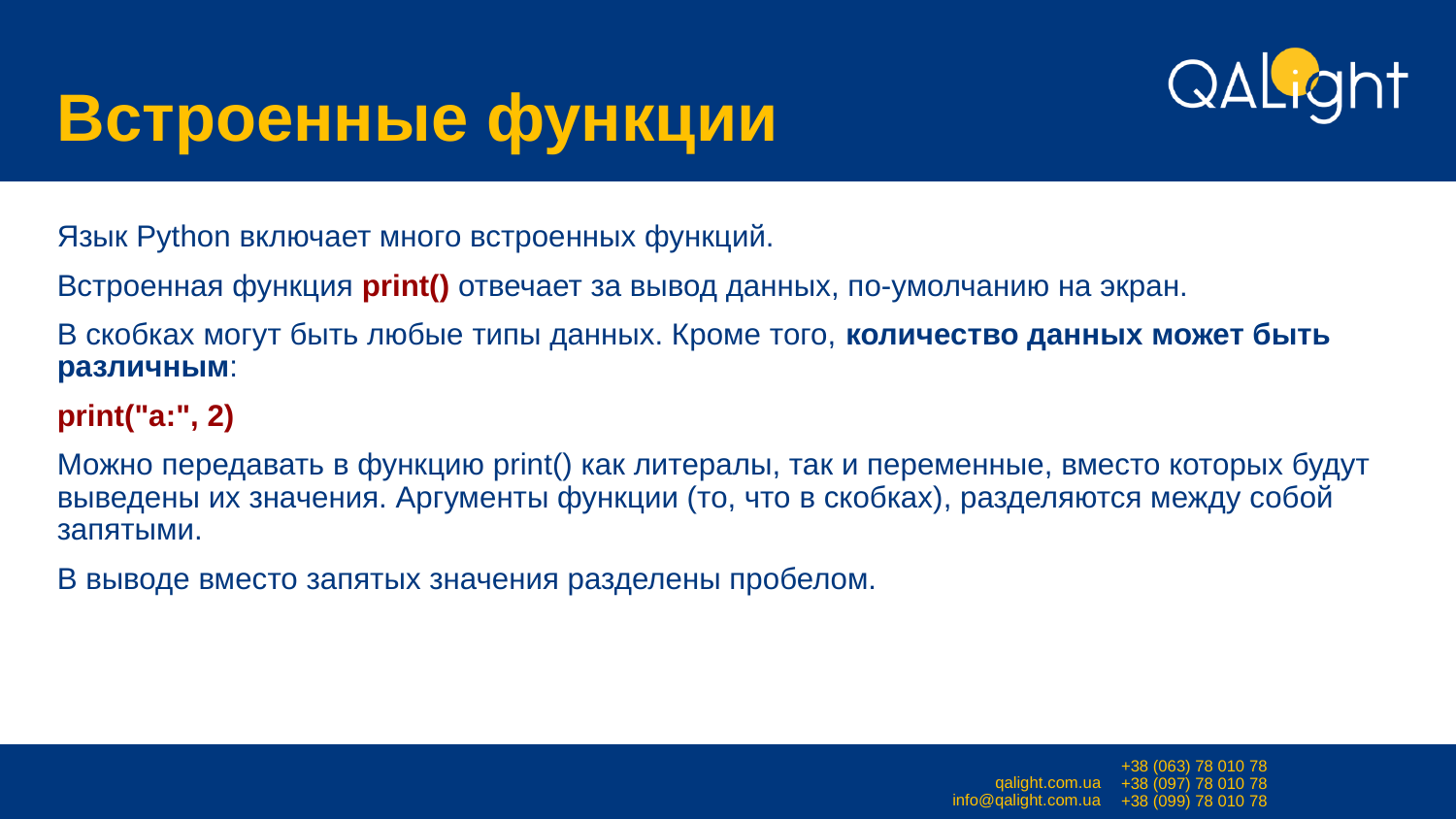

# Встроенные функции
Язык Python включает много встроенных функций.
Встроенная функция print() отвечает за вывод данных, по-умолчанию на экран.
В скобках могут быть любые типы данных. Кроме того, количество данных может быть различным:
print("a:", 2)
Можно передавать в функцию print() как литералы, так и переменные, вместо которых будут выведены их значения. Аргументы функции (то, что в скобках), разделяются между собой запятыми.
В выводе вместо запятых значения разделены пробелом.